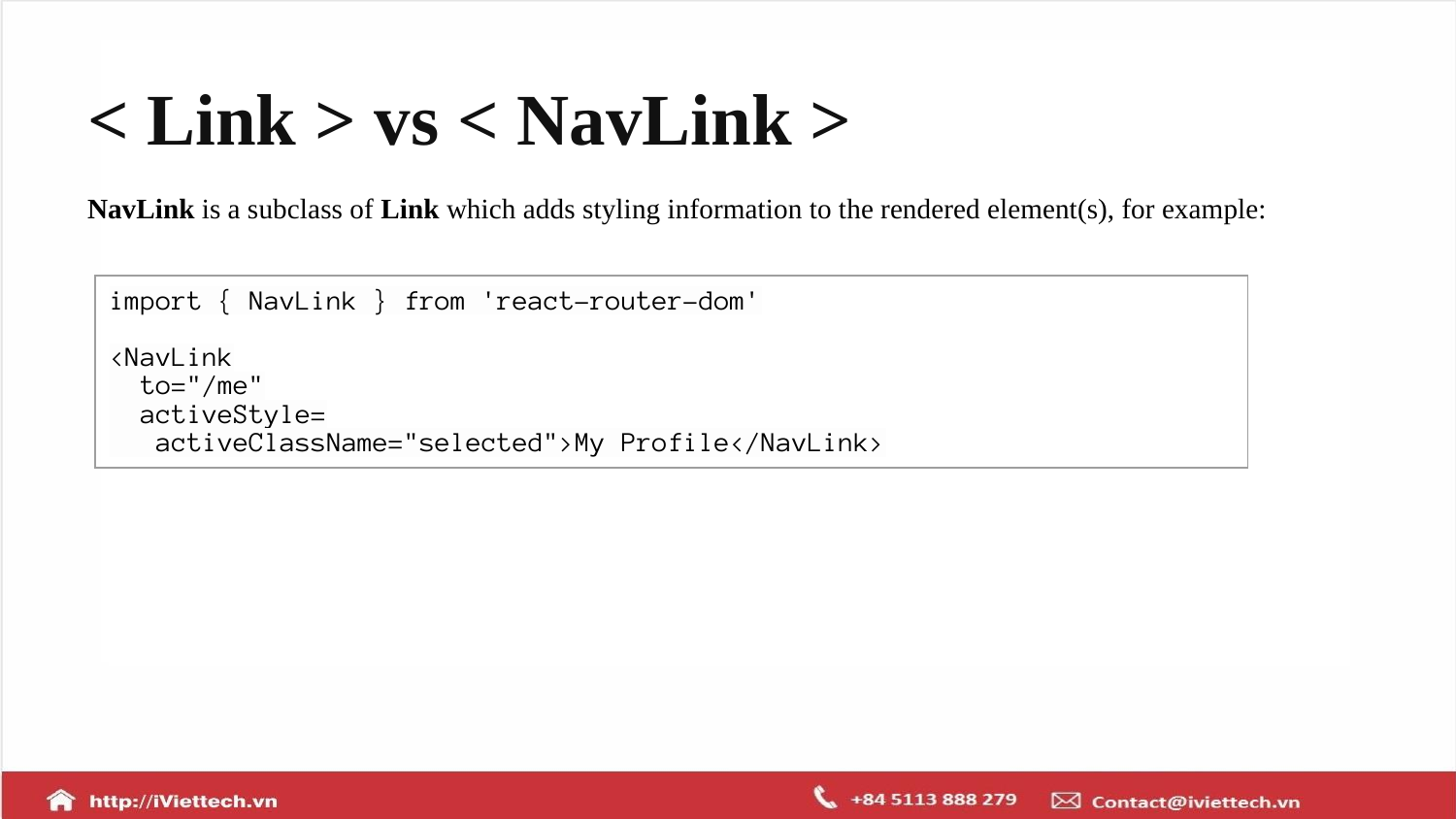

# < Link > vs < NavLink >
NavLink is a subclass of Link which adds styling information to the rendered element(s), for example:

| import { NavLink } from 'react-router-dom' <NavLink to="/me" activeStyle= activeClassName="selected">My Profile</NavLink> |
| --- |